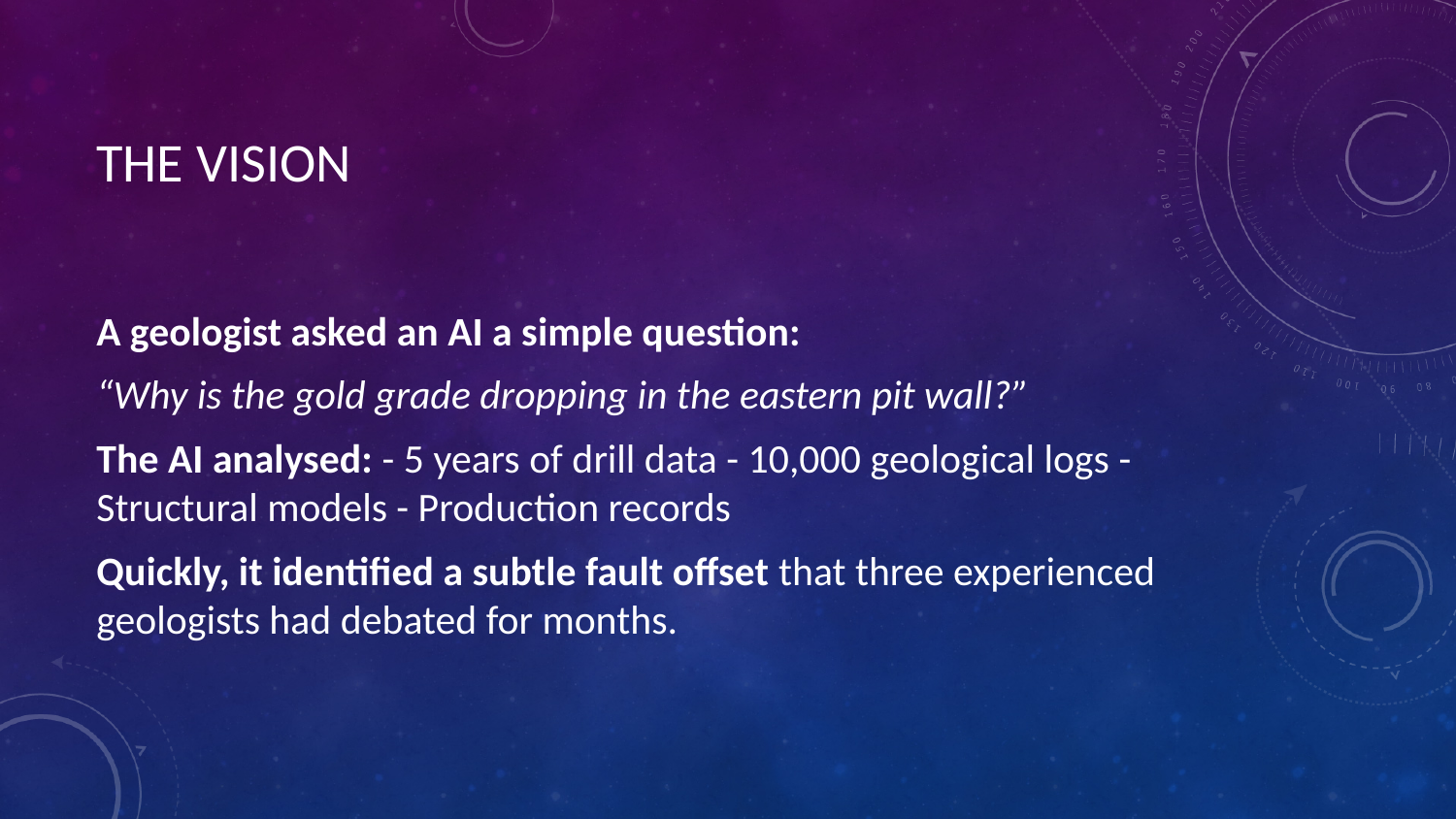

# The Vision
A geologist asked an AI a simple question:
“Why is the gold grade dropping in the eastern pit wall?”
The AI analysed: - 5 years of drill data - 10,000 geological logs - Structural models - Production records
Quickly, it identified a subtle fault offset that three experienced geologists had debated for months.